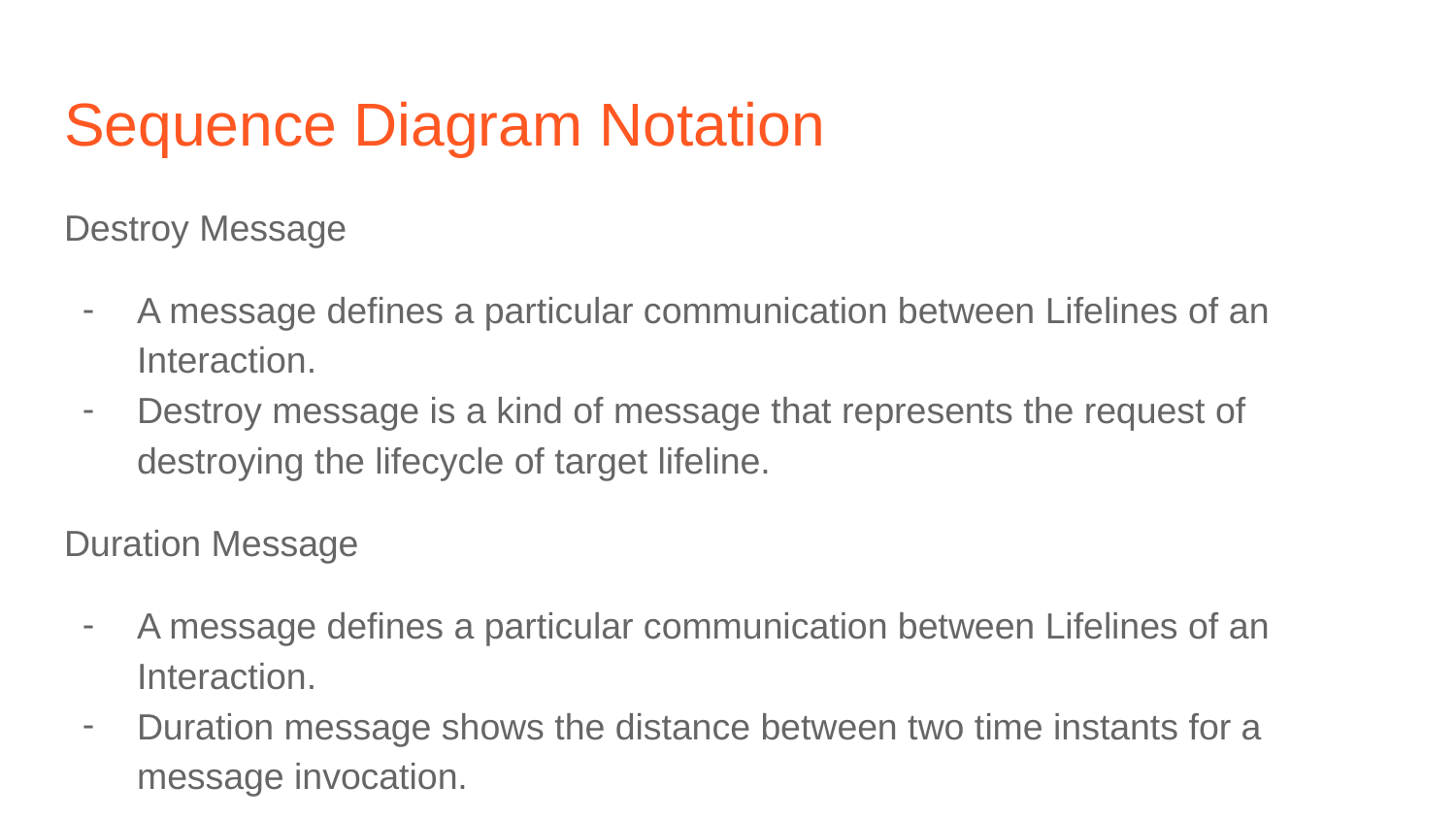

# Sequence Diagram Notation

Destroy Message
A message defines a particular communication between Lifelines of an Interaction.
Destroy message is a kind of message that represents the request of destroying the lifecycle of target lifeline.
Duration Message
A message defines a particular communication between Lifelines of an Interaction.
Duration message shows the distance between two time instants for a message invocation.